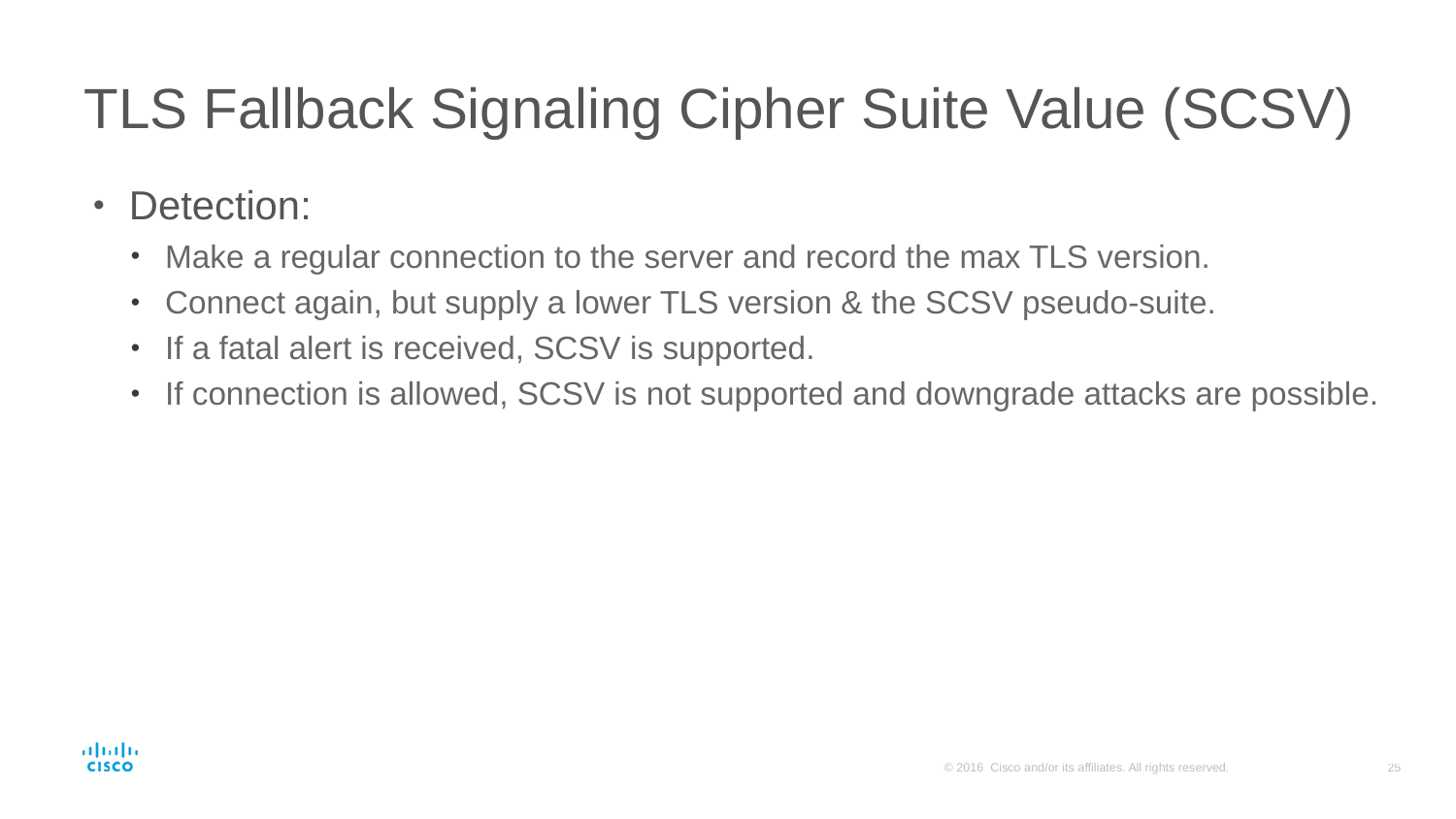

# TLS Fallback Signaling Cipher Suite Value (SCSV)
Detection:
Make a regular connection to the server and record the max TLS version.
Connect again, but supply a lower TLS version & the SCSV pseudo-suite.
If a fatal alert is received, SCSV is supported.
If connection is allowed, SCSV is not supported and downgrade attacks are possible.